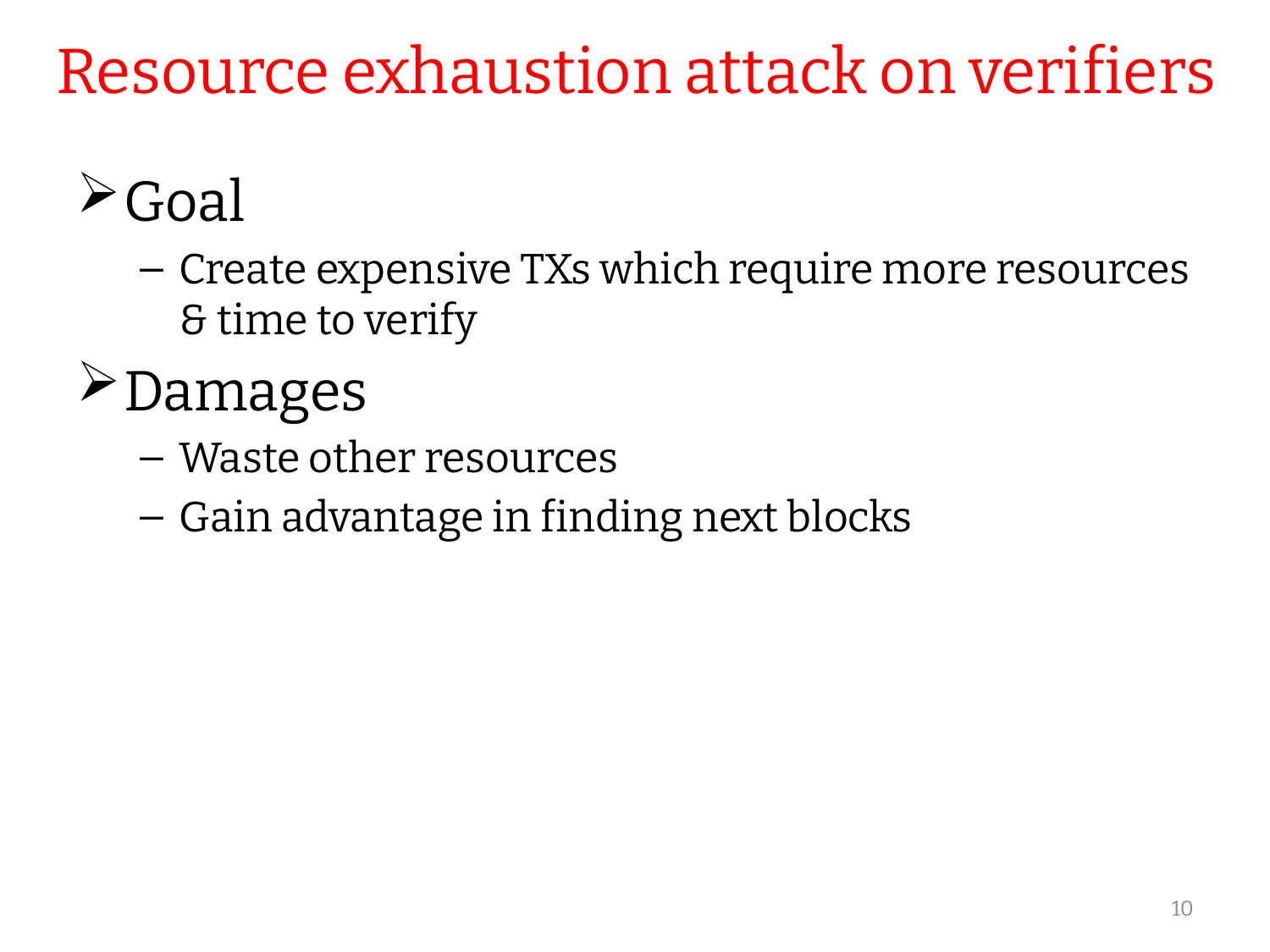

# Resource exhaustion attack on verifiers
Goal
Create expensive TXs which require more resources & time to verify
Damages
Waste other resources
Gain advantage in finding next blocks

10